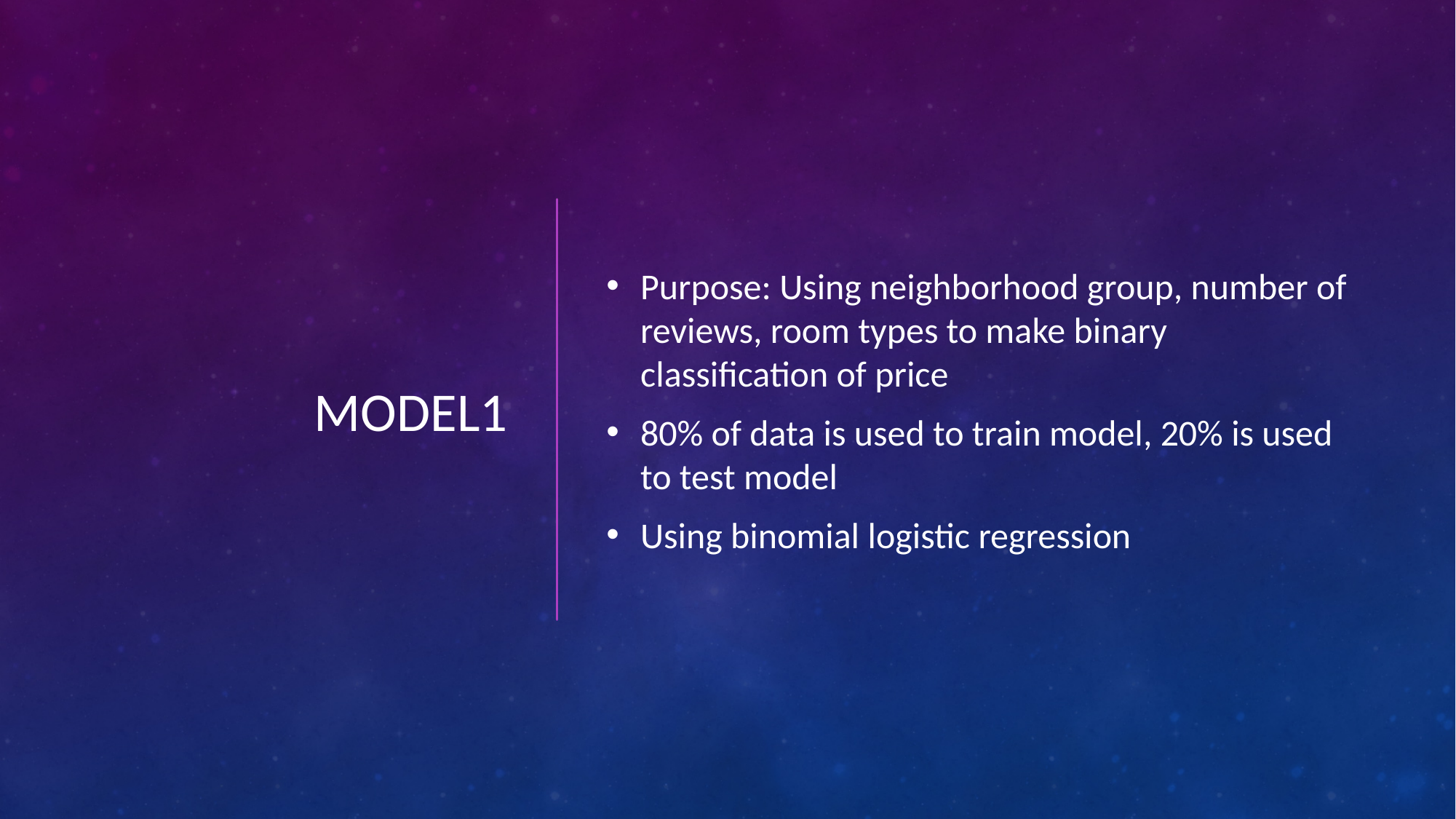

# Model1
Purpose: Using neighborhood group, number of reviews, room types to make binary classification of price
80% of data is used to train model, 20% is used to test model
Using binomial logistic regression